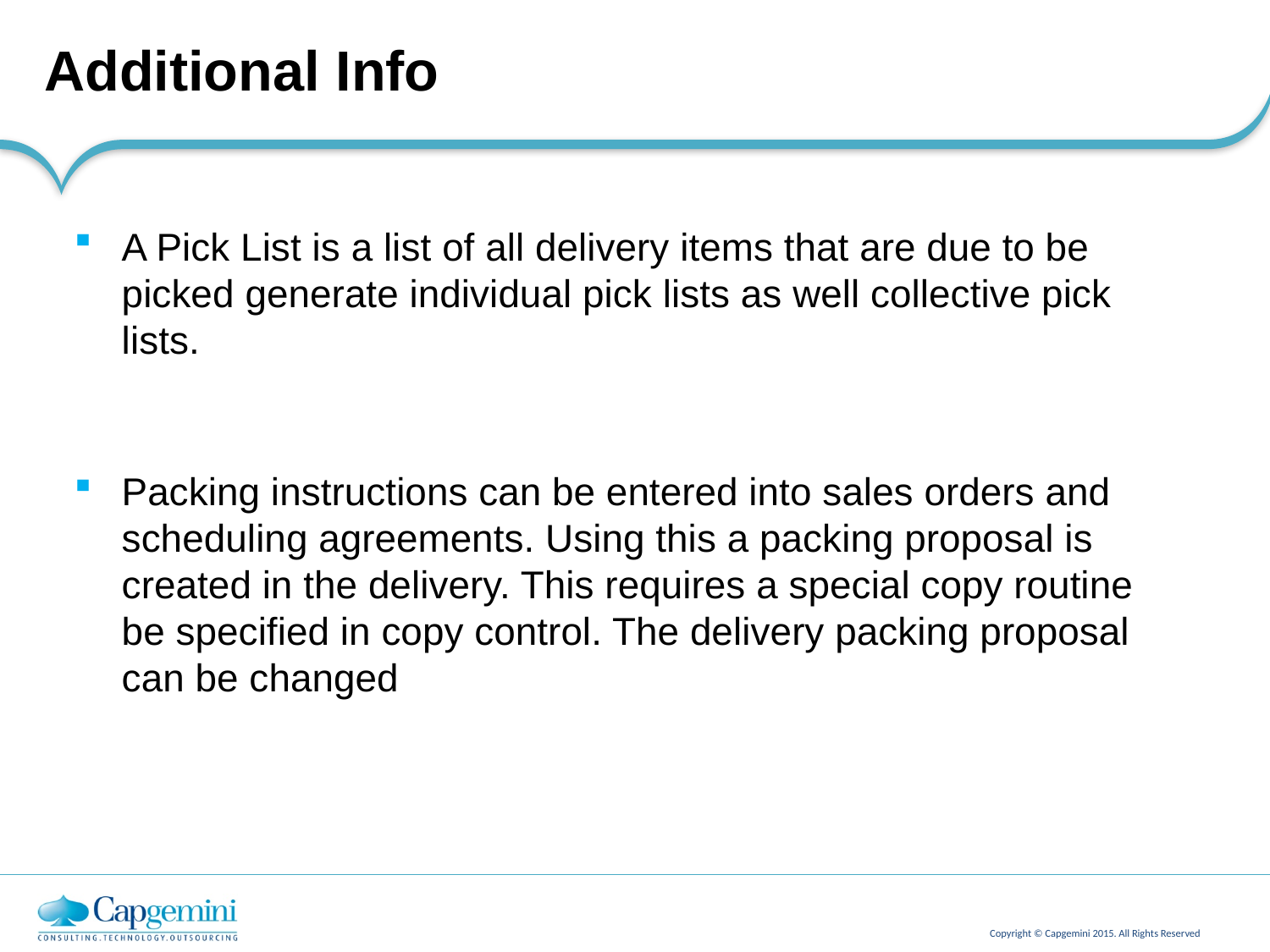

# Additional Info
A Pick List is a list of all delivery items that are due to be picked generate individual pick lists as well collective pick lists.

Packing instructions can be entered into sales orders and scheduling agreements. Using this a packing proposal is   created in the delivery. This requires a special copy routine be specified in copy control. The delivery packing proposal can be changed